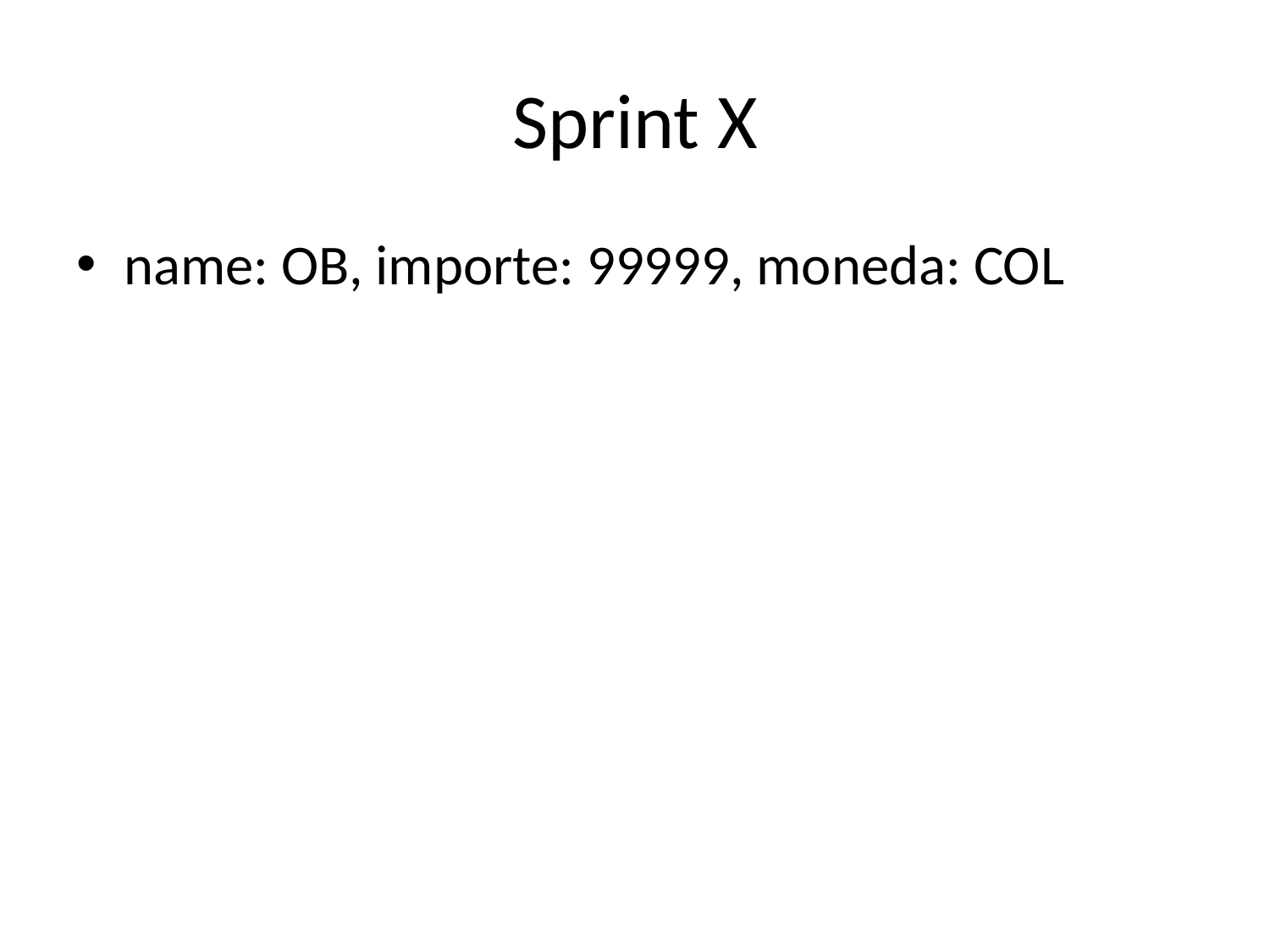

# Sprint X
name: OB, importe: 99999, moneda: COL